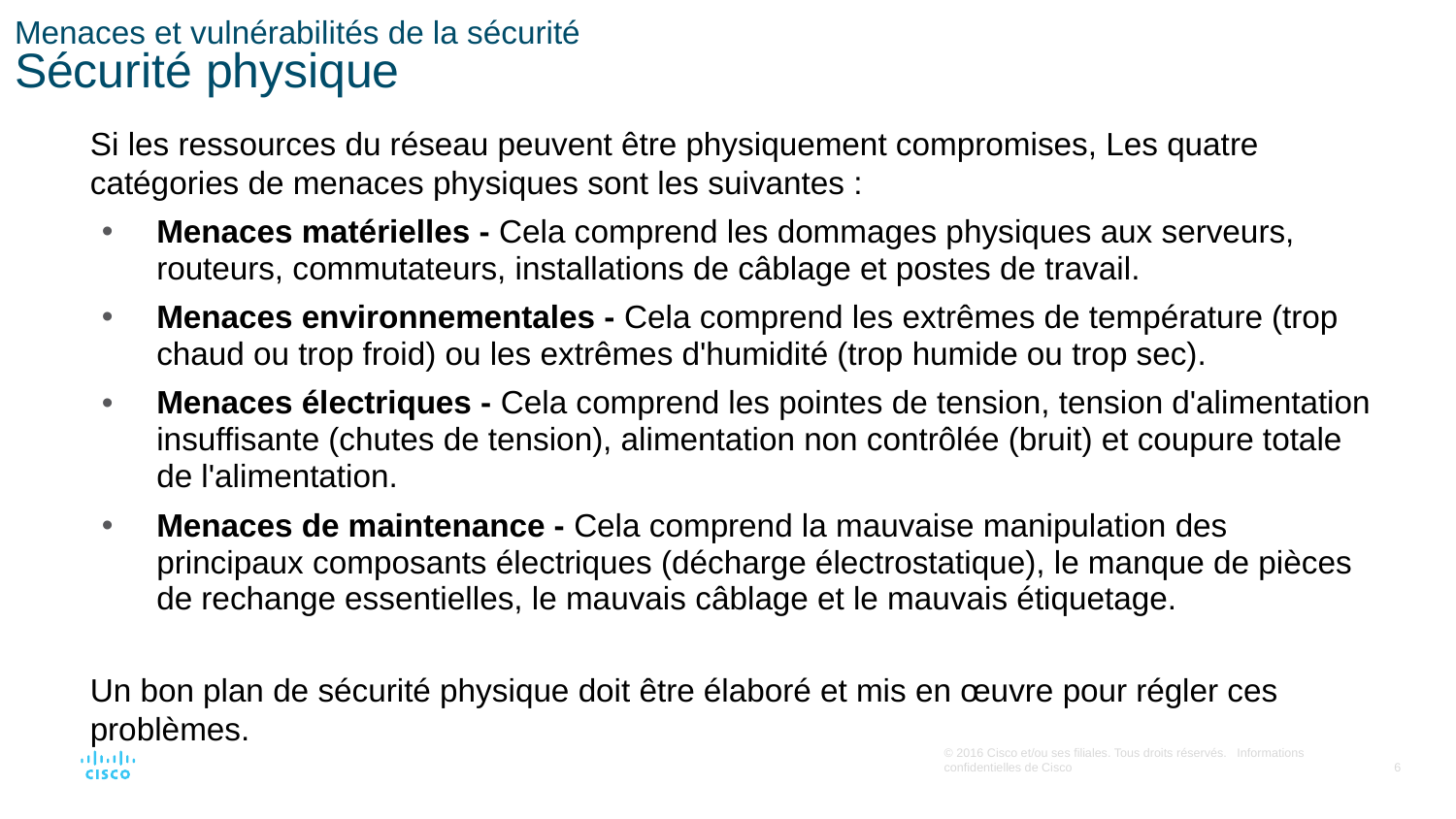

# Menaces et vulnérabilités de la sécurité Sécurité physique
Si les ressources du réseau peuvent être physiquement compromises, Les quatre catégories de menaces physiques sont les suivantes :
Menaces matérielles - Cela comprend les dommages physiques aux serveurs, routeurs, commutateurs, installations de câblage et postes de travail.
Menaces environnementales - Cela comprend les extrêmes de température (trop chaud ou trop froid) ou les extrêmes d'humidité (trop humide ou trop sec).
Menaces électriques - Cela comprend les pointes de tension, tension d'alimentation insuffisante (chutes de tension), alimentation non contrôlée (bruit) et coupure totale de l'alimentation.
Menaces de maintenance - Cela comprend la mauvaise manipulation des principaux composants électriques (décharge électrostatique), le manque de pièces de rechange essentielles, le mauvais câblage et le mauvais étiquetage.

Un bon plan de sécurité physique doit être élaboré et mis en œuvre pour régler ces problèmes.